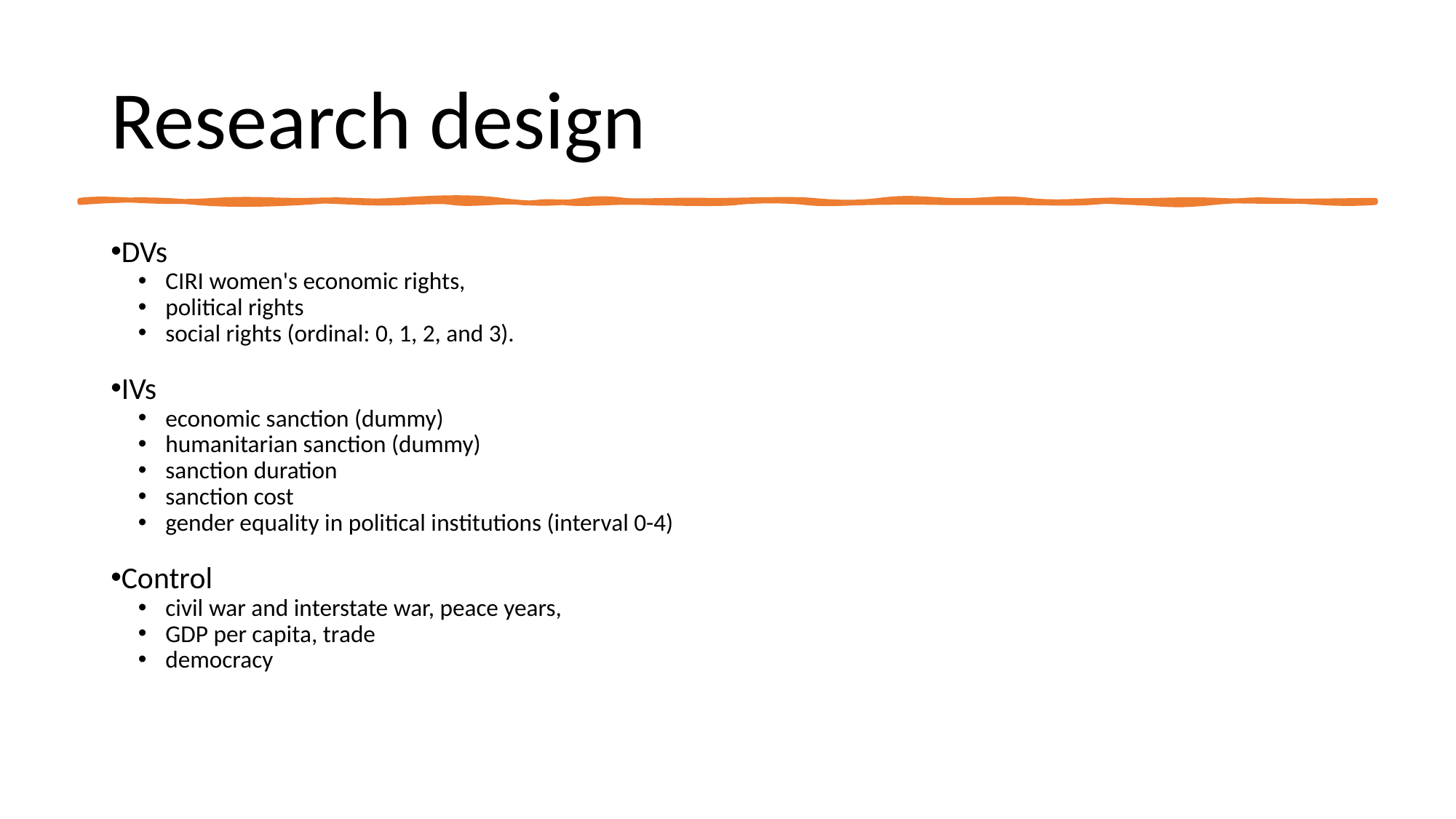

# Research design

DVs
CIRI women's economic rights,
political rights
social rights (ordinal: 0, 1, 2, and 3).

IVs
economic sanction (dummy)
humanitarian sanction (dummy)
sanction duration
sanction cost
gender equality in political institutions (interval 0-4)

Control
civil war and interstate war, peace years,
GDP per capita, trade
democracy